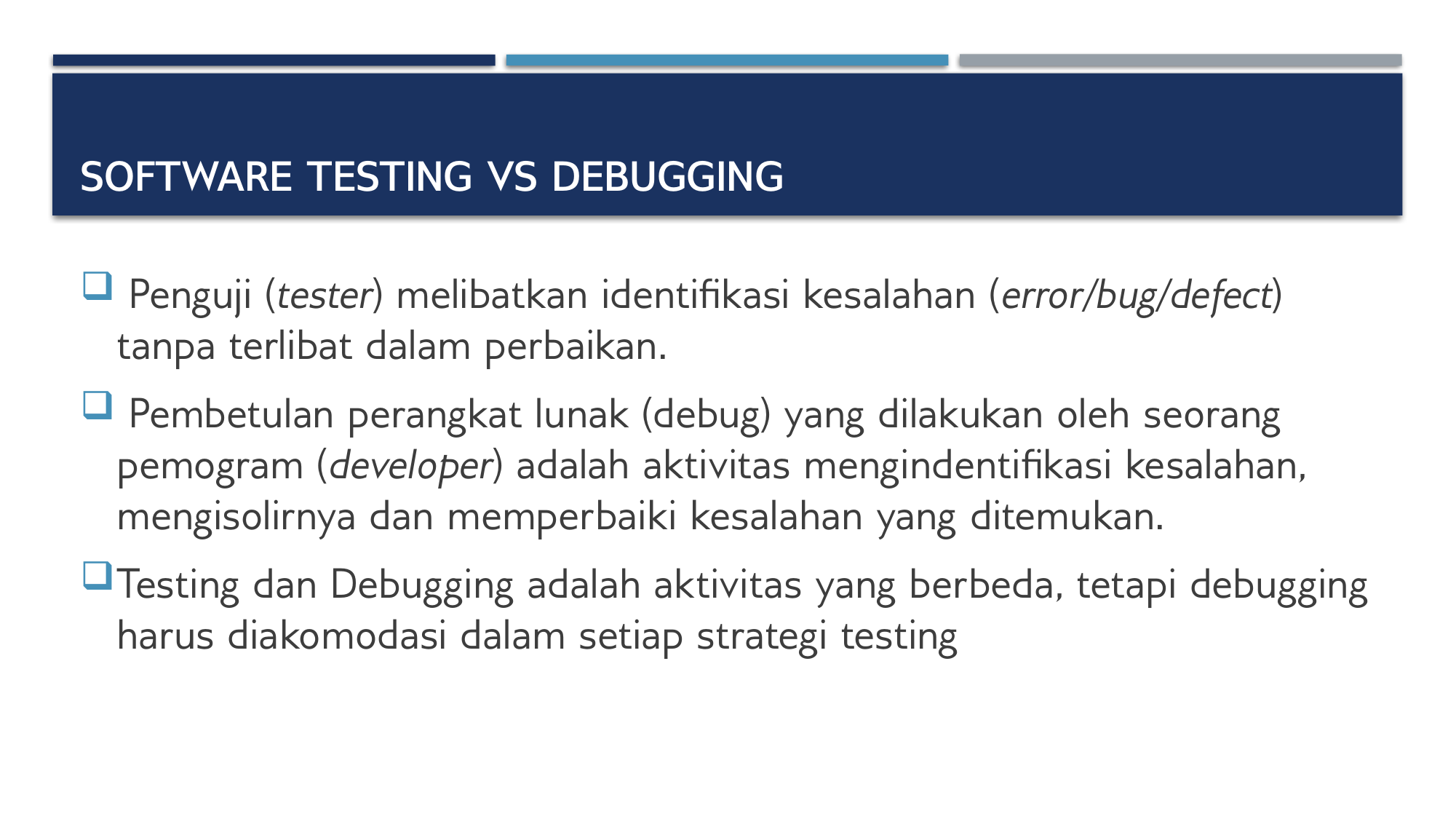

# Software Testing vs debugging
 Penguji (tester) melibatkan identifikasi kesalahan (error/bug/defect) tanpa terlibat dalam perbaikan.
 Pembetulan perangkat lunak (debug) yang dilakukan oleh seorang pemogram (developer) adalah aktivitas mengindentifikasi kesalahan, mengisolirnya dan memperbaiki kesalahan yang ditemukan.
Testing dan Debugging adalah aktivitas yang berbeda, tetapi debugging harus diakomodasi dalam setiap strategi testing